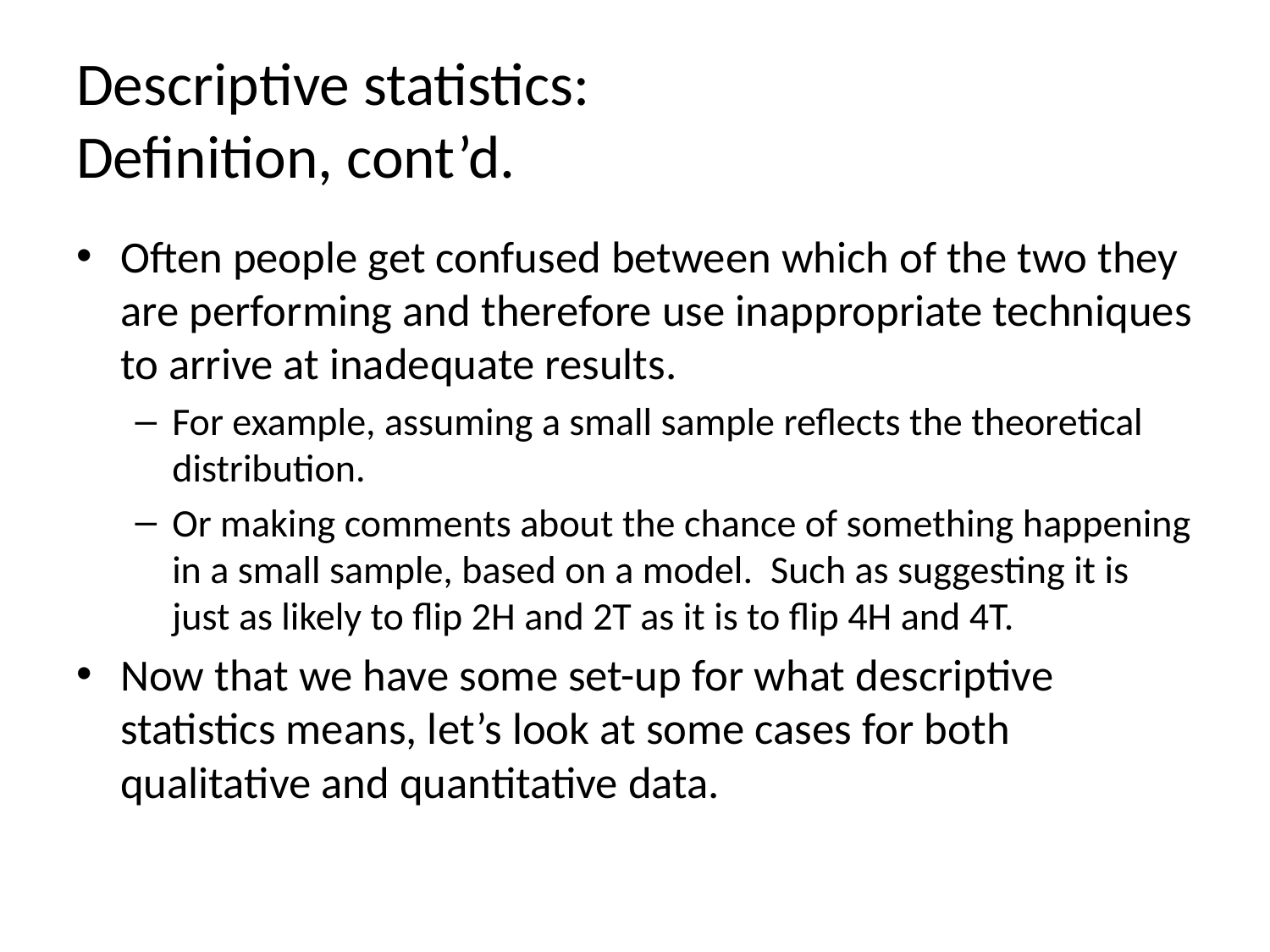

# Descriptive statistics: Definition, cont’d.
Often people get confused between which of the two they are performing and therefore use inappropriate techniques to arrive at inadequate results.
For example, assuming a small sample reflects the theoretical distribution.
Or making comments about the chance of something happening in a small sample, based on a model.  Such as suggesting it is just as likely to flip 2H and 2T as it is to flip 4H and 4T.
Now that we have some set-up for what descriptive statistics means, let’s look at some cases for both qualitative and quantitative data.